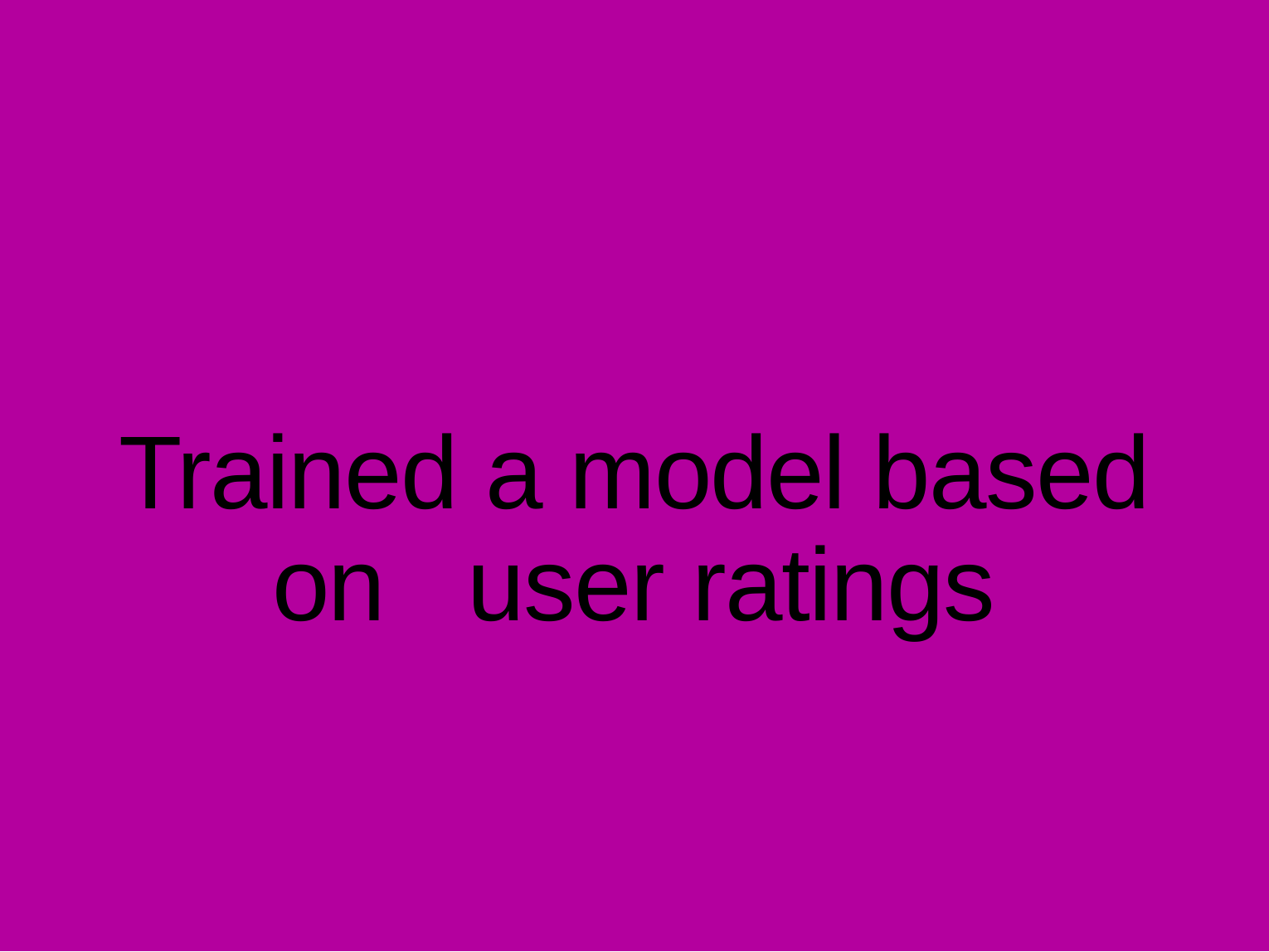

# Trained a model based on   user ratings